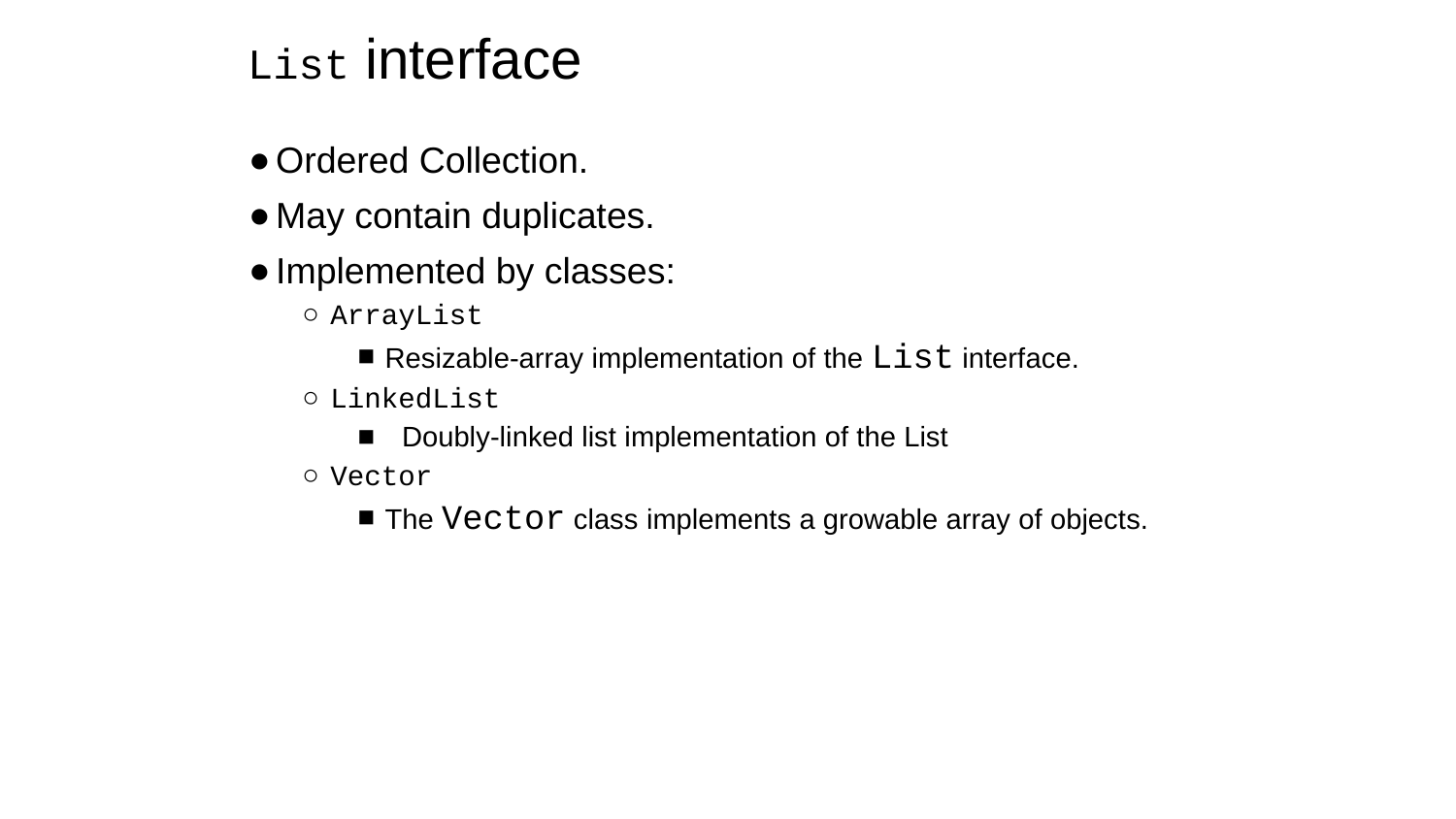

# List interface
Ordered Collection.
May contain duplicates.
Implemented by classes:
ArrayList
Resizable-array implementation of the List interface.
LinkedList
 Doubly-linked list implementation of the List
Vector
The Vector class implements a growable array of objects.